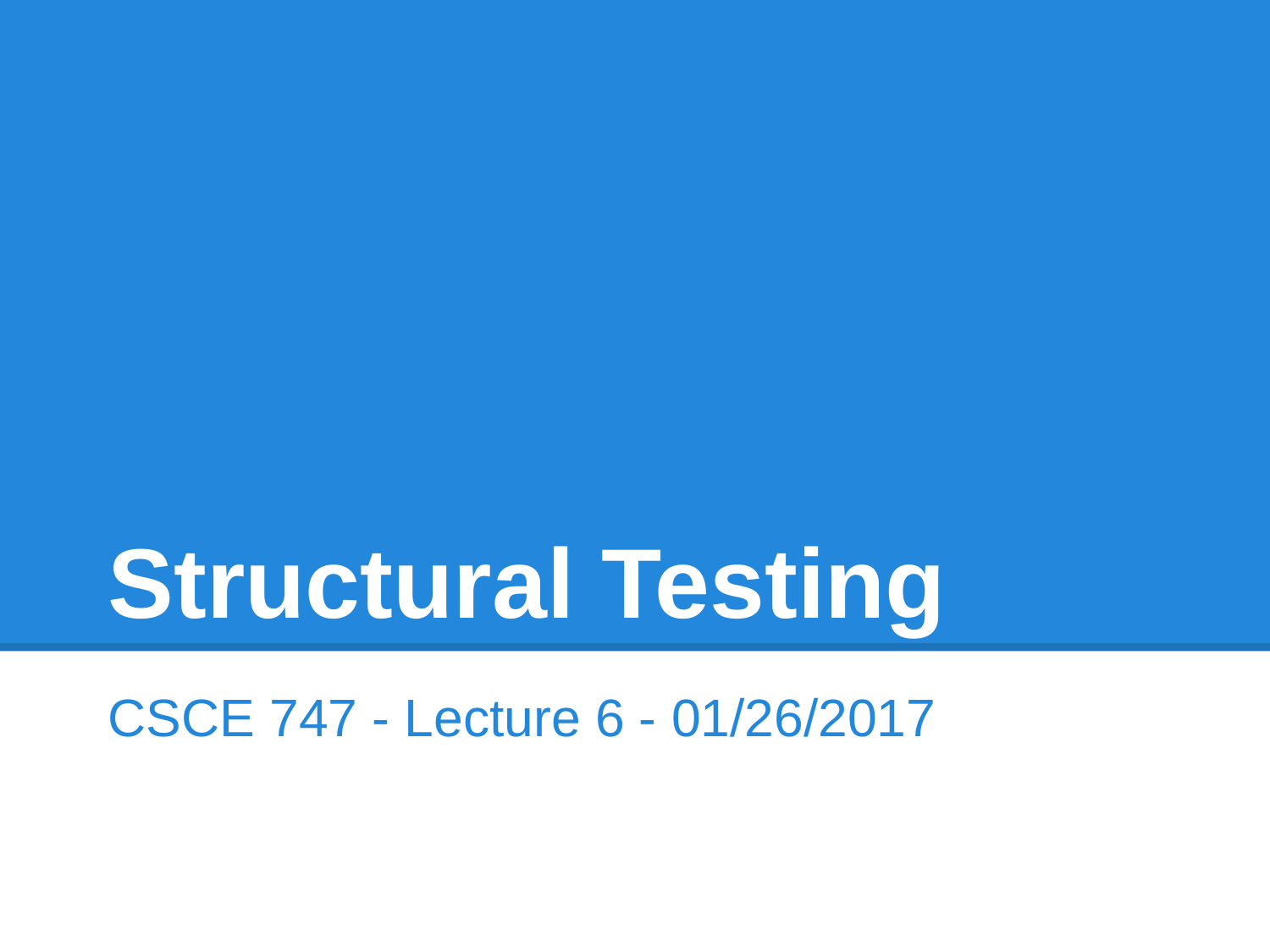

# Structural Testing
CSCE 747 - Lecture 6 - 01/26/2017